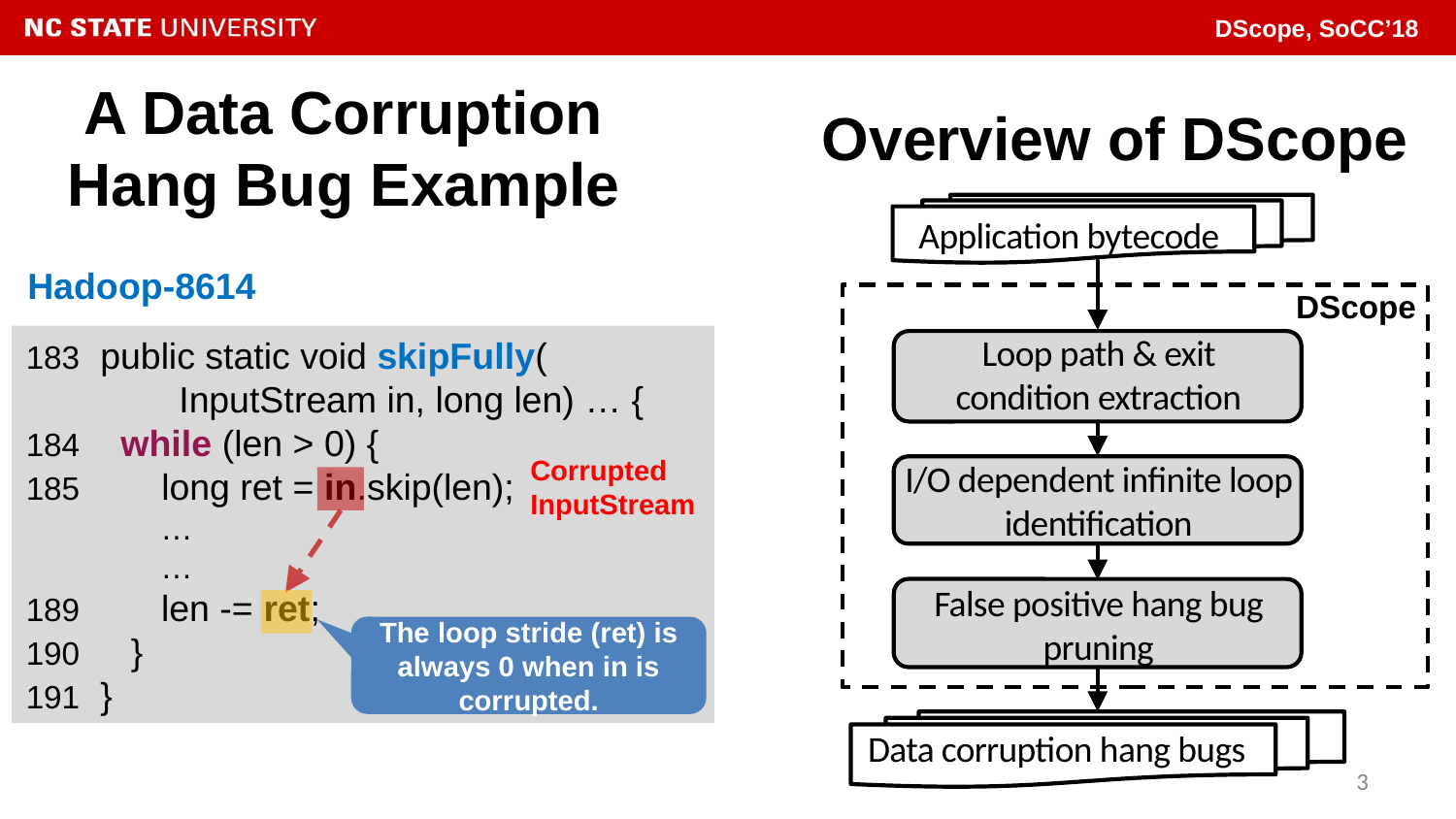

Overview of DScope
# A Data Corruption Hang Bug Example

Application bytecode
Hadoop-8614
DScope

183  public static void skipFully(
               InputStream in, long len) … {
184    while (len > 0) {
185        long ret = in.skip(len);
               …
               …
189        len -= ret;
190     }
191  }
Loop path & exit condition extraction

Corrupted InputStream
I/O dependent infinite loop identification

False positive hang bug pruning

The loop stride (ret) is always 0 when in is corrupted.

Data corruption hang bugs
3